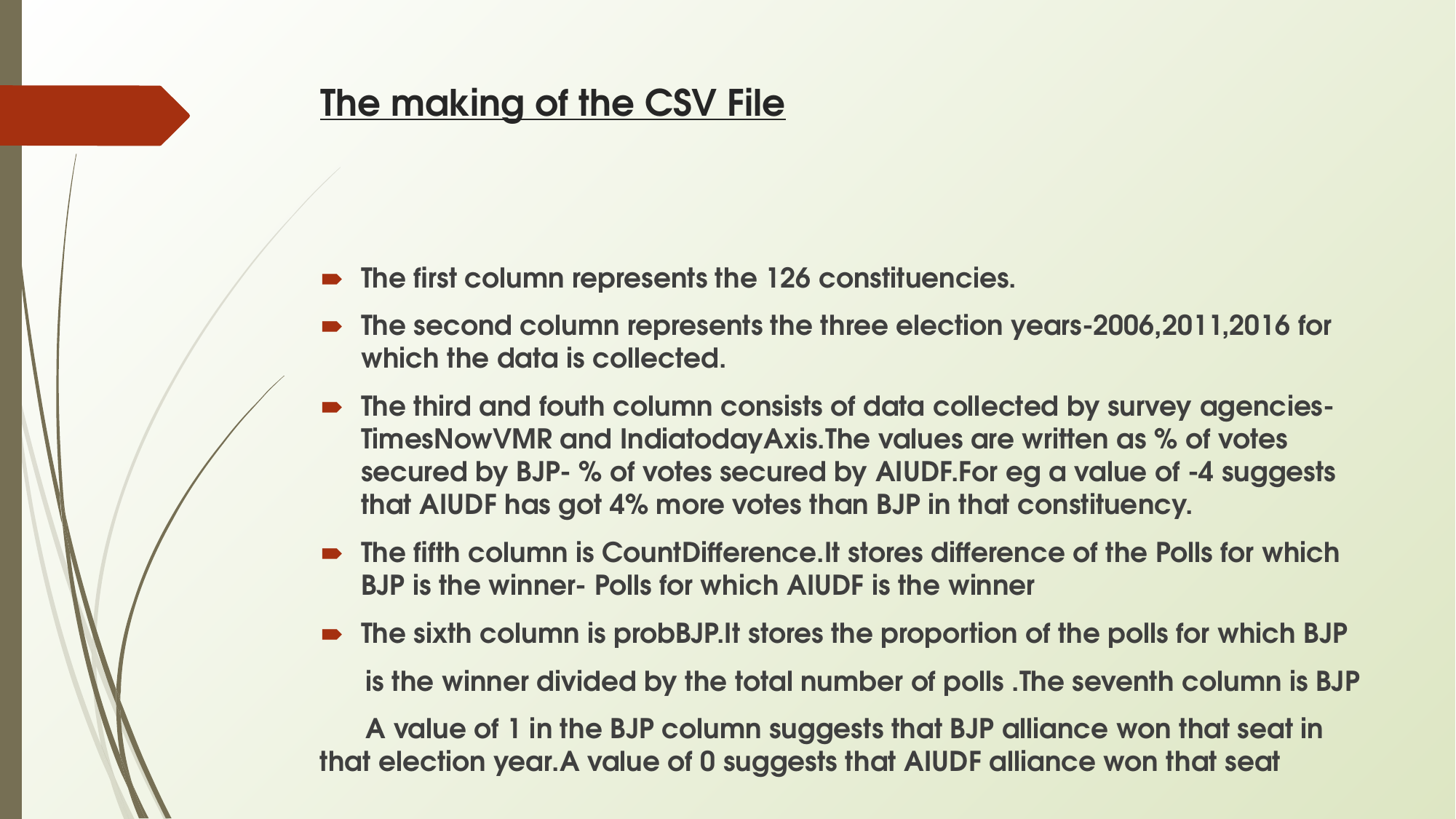

# The making of the CSV File
The first column represents the 126 constituencies.
The second column represents the three election years-2006,2011,2016 for which the data is collected.
The third and fouth column consists of data collected by survey agencies-TimesNowVMR and IndiatodayAxis.The values are written as % of votes secured by BJP- % of votes secured by AIUDF.For eg a value of -4 suggests that AIUDF has got 4% more votes than BJP in that constituency.
The fifth column is CountDifference.It stores difference of the Polls for which BJP is the winner- Polls for which AIUDF is the winner
The sixth column is probBJP.It stores the proportion of the polls for which BJP
      is the winner divided by the total number of polls .The seventh column is BJP
      A value of 1 in the BJP column suggests that BJP alliance won that seat in that election year.A value of 0 suggests that AIUDF alliance won that seat